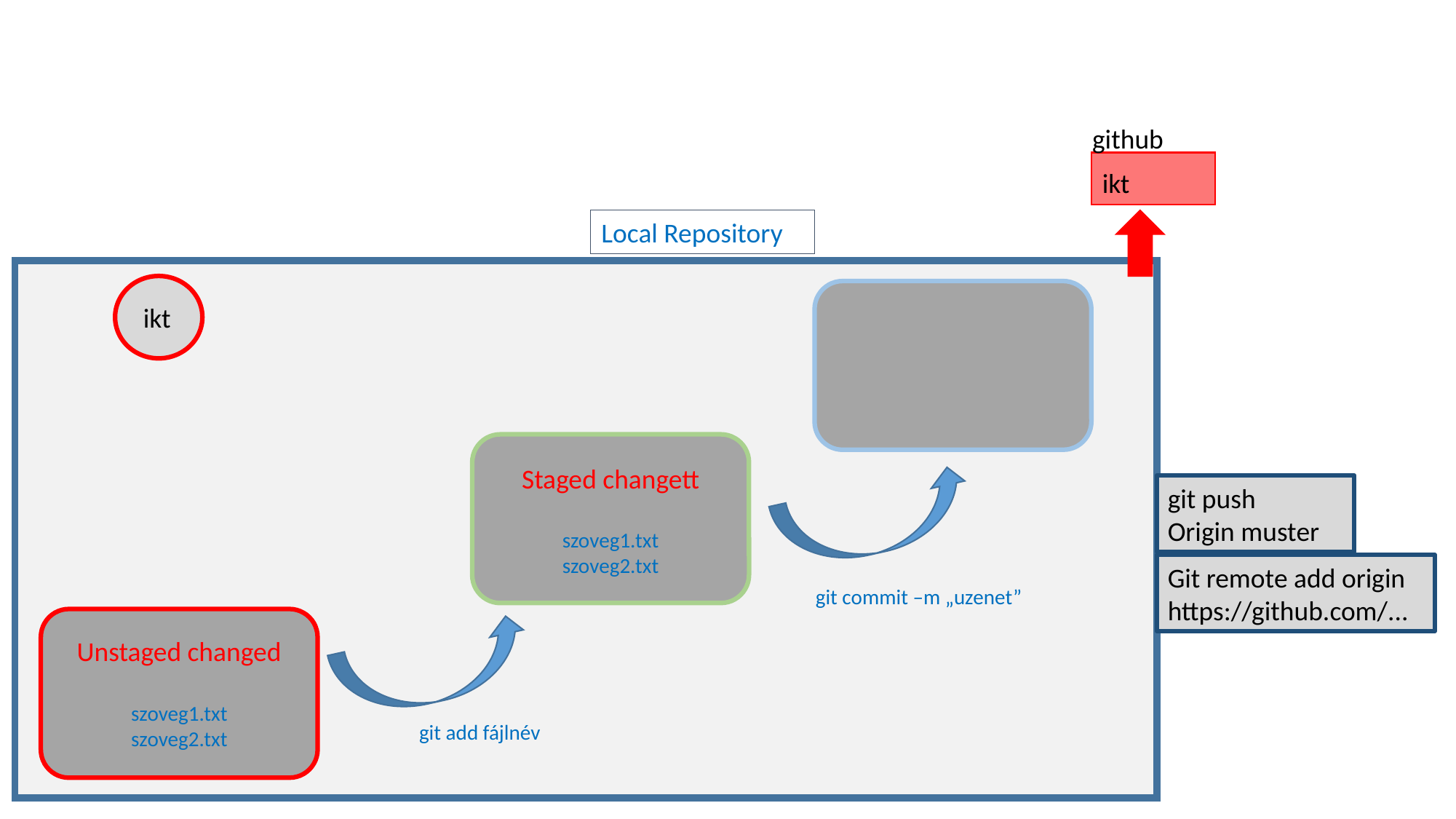

github

ikt
Local Repository

ikt

Staged changett

szoveg1.txt
szoveg2.txt
git push
Origin muster

Git remote add origin https://github.com/...
git commit –m „uzenet”

Unstaged changed

szoveg1.txt
szoveg2.txt

git add fájlnév